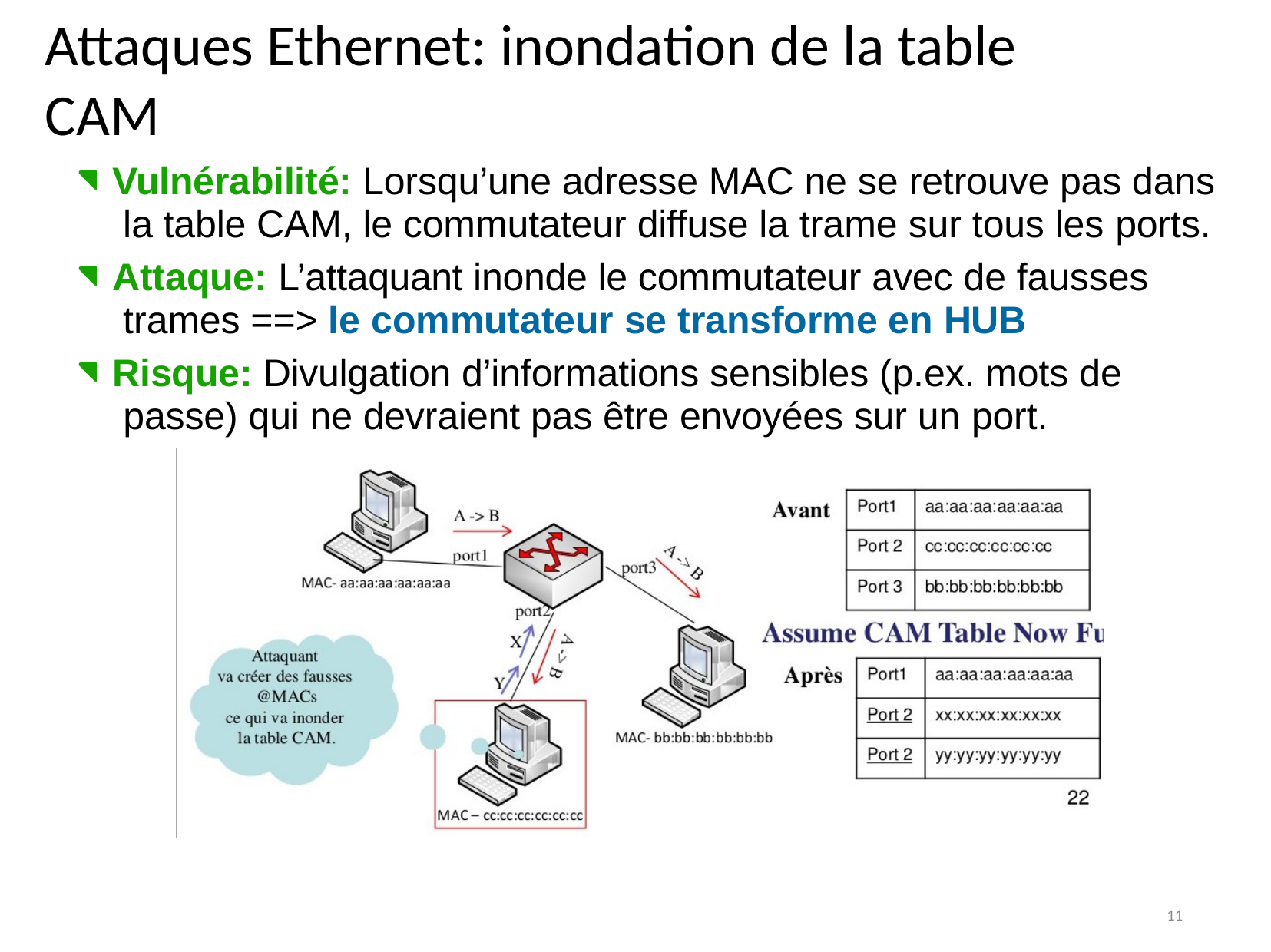

# Attaques Ethernet: inondation de la table CAM
Vulnérabilité: Lorsqu’une adresse MAC ne se retrouve pas dans  la table CAM, le commutateur diffuse la trame sur tous les ports.
Attaque: L’attaquant inonde le commutateur avec de fausses  trames ==> le commutateur se transforme en HUB
Risque: Divulgation d’informations sensibles (p.ex. mots de  passe) qui ne devraient pas être envoyées sur un port.

11